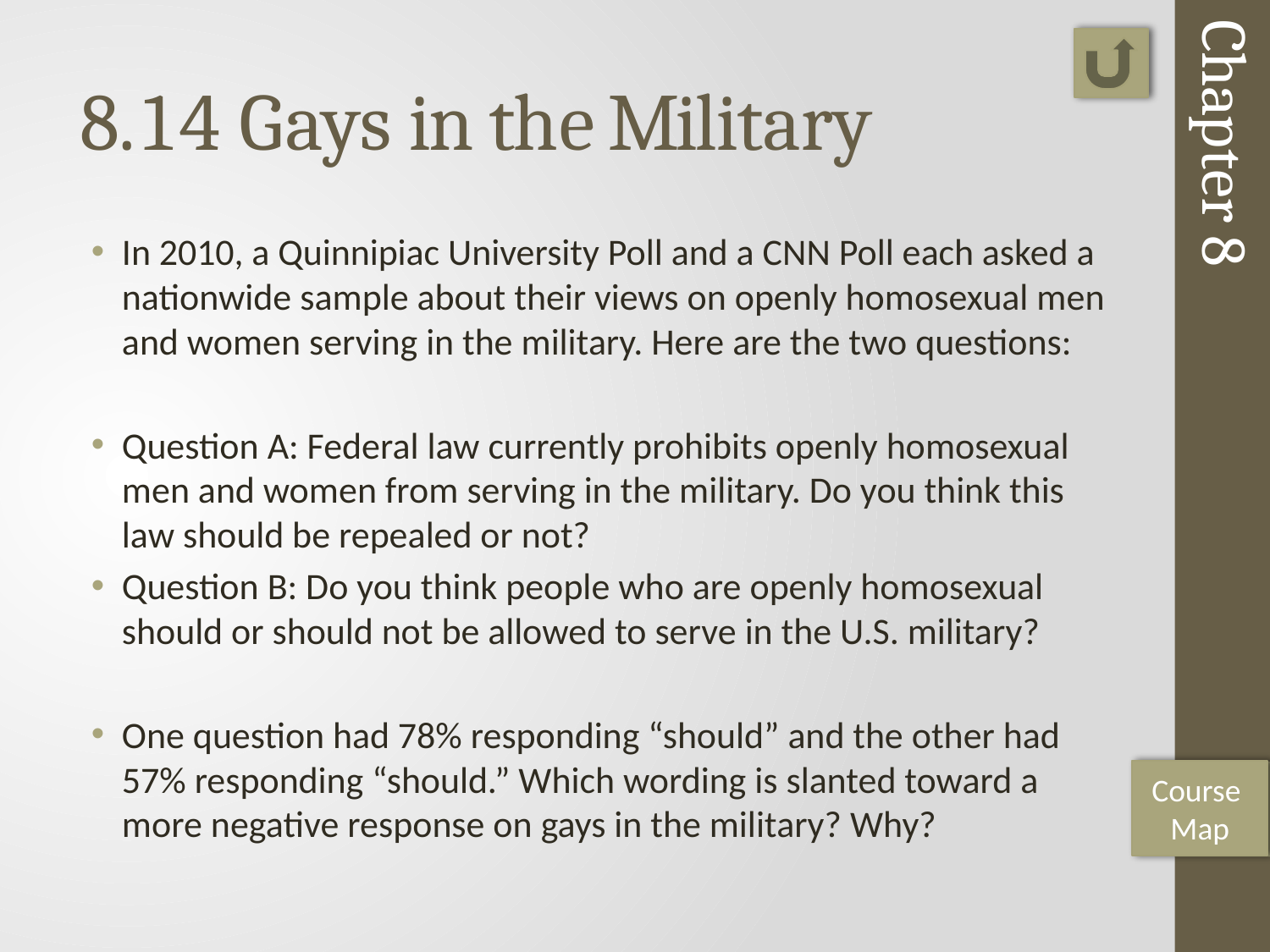

# 8.14 Gays in the Military
In 2010, a Quinnipiac University Poll and a CNN Poll each asked a nationwide sample about their views on openly homosexual men and women serving in the military. Here are the two questions:

Question A: Federal law currently prohibits openly homosexual men and women from serving in the military. Do you think this law should be repealed or not?
Question B: Do you think people who are openly homosexual should or should not be allowed to serve in the U.S. military?

One question had 78% responding “should” and the other had 57% responding “should.” Which wording is slanted toward a more negative response on gays in the military? Why?
Chapter 8
Course
Map